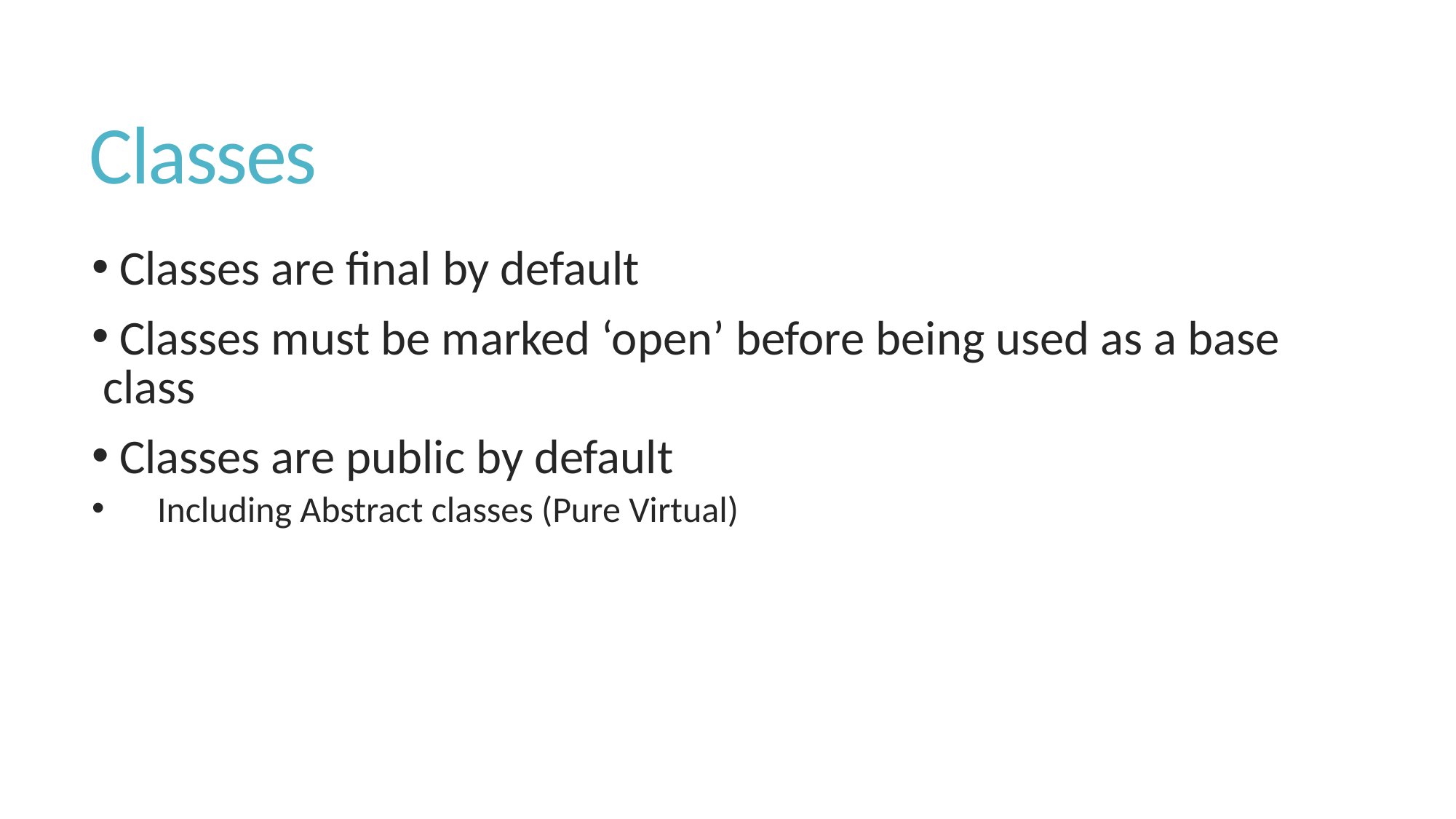

# Classes
 Classes are final by default
 Classes must be marked ‘open’ before being used as a base class
 Classes are public by default
Including Abstract classes (Pure Virtual)